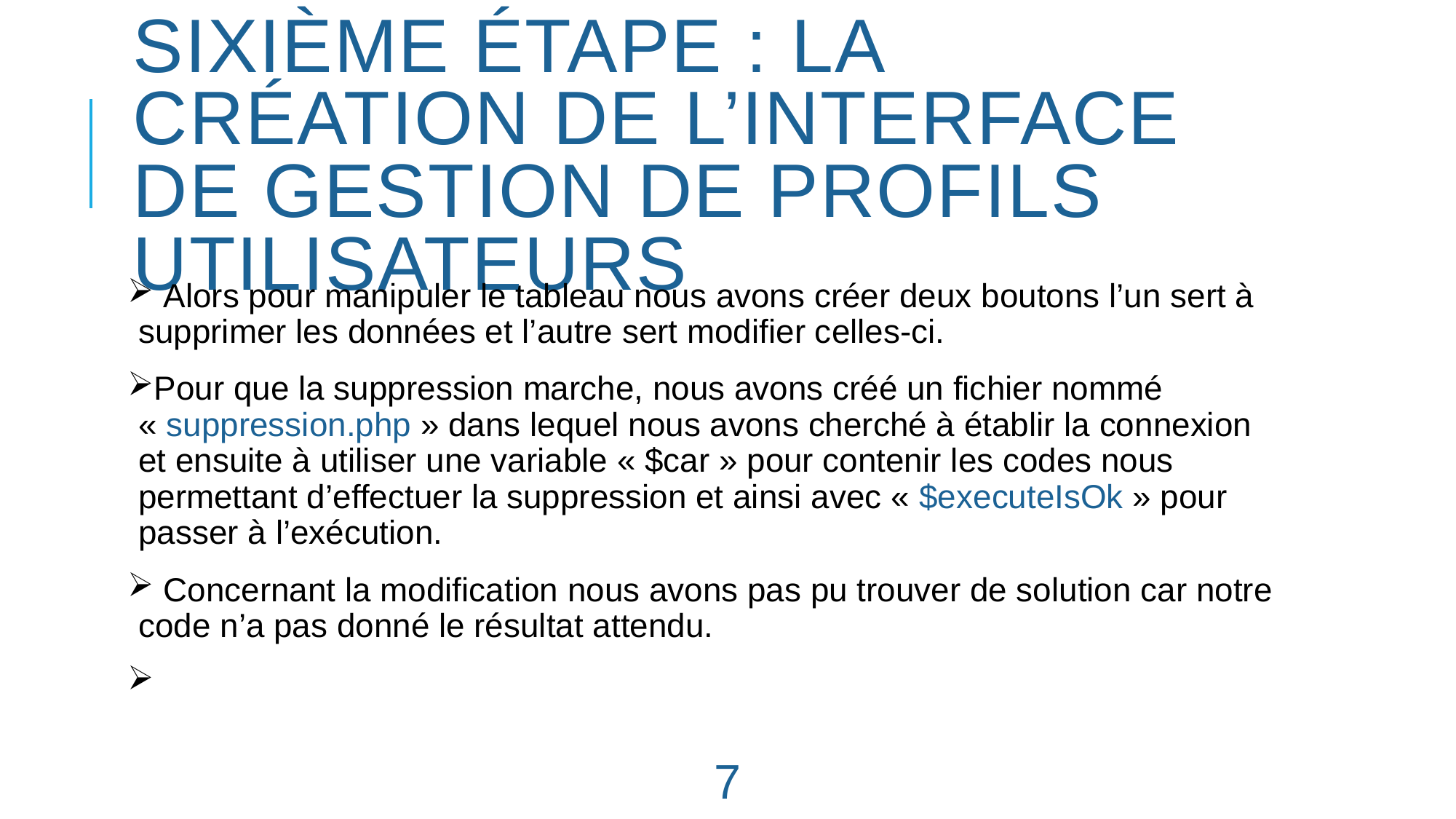

# Sixième étape : la création de l’interface de gestion de profils utilisateurs
 Alors pour manipuler le tableau nous avons créer deux boutons l’un sert à supprimer les données et l’autre sert modifier celles-ci.
Pour que la suppression marche, nous avons créé un fichier nommé « suppression.php » dans lequel nous avons cherché à établir la connexion et ensuite à utiliser une variable « $car » pour contenir les codes nous permettant d’effectuer la suppression et ainsi avec « $executeIsOk » pour passer à l’exécution.
 Concernant la modification nous avons pas pu trouver de solution car notre code n’a pas donné le résultat attendu.

7